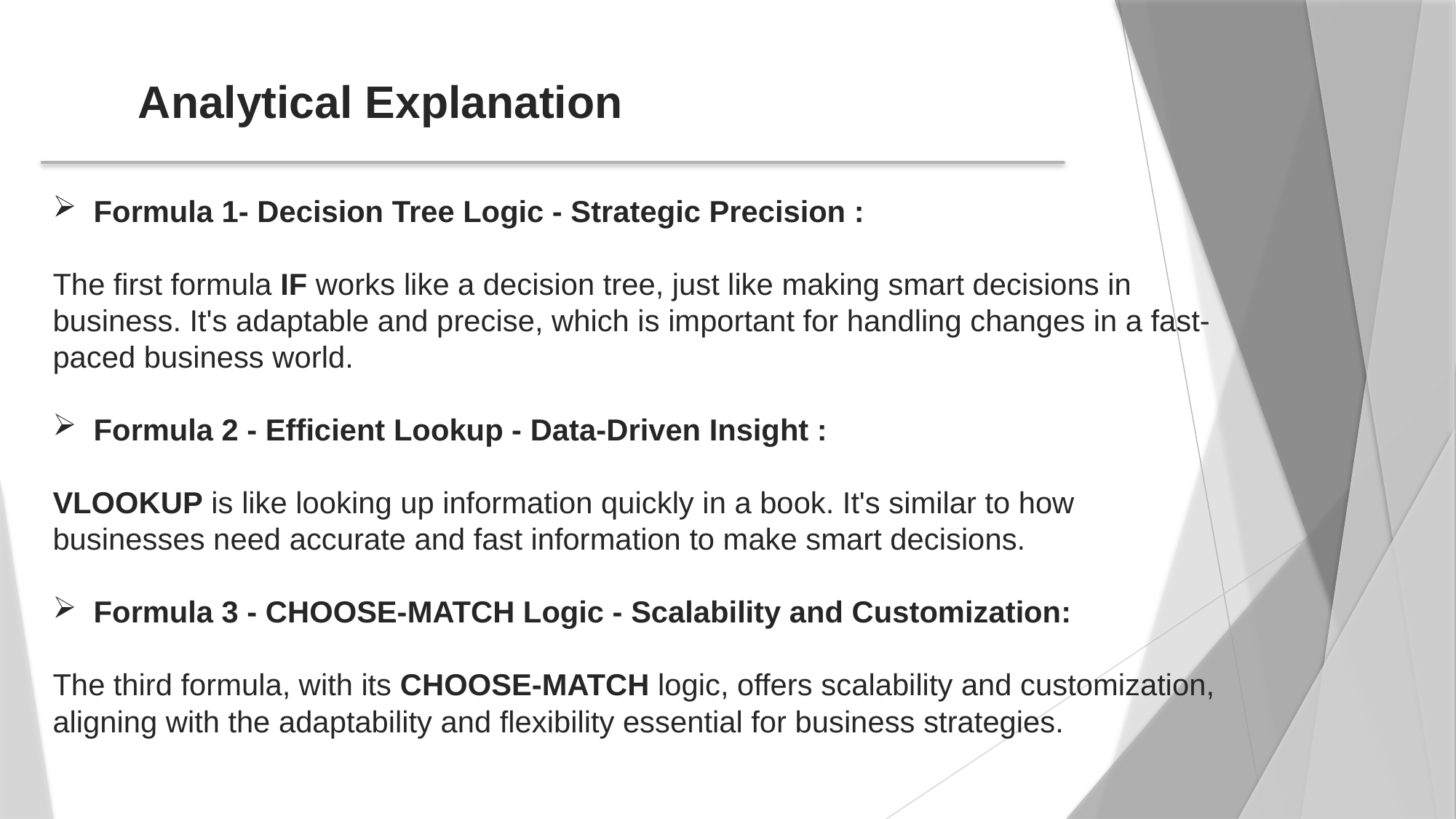

Analytical Explanation
Formula 1- Decision Tree Logic - Strategic Precision :

The first formula IF works like a decision tree, just like making smart decisions in business. It's adaptable and precise, which is important for handling changes in a fast-paced business world.

Formula 2 - Efficient Lookup - Data-Driven Insight :

VLOOKUP is like looking up information quickly in a book. It's similar to how businesses need accurate and fast information to make smart decisions.

Formula 3 - CHOOSE-MATCH Logic - Scalability and Customization:

The third formula, with its CHOOSE-MATCH logic, offers scalability and customization, aligning with the adaptability and flexibility essential for business strategies.